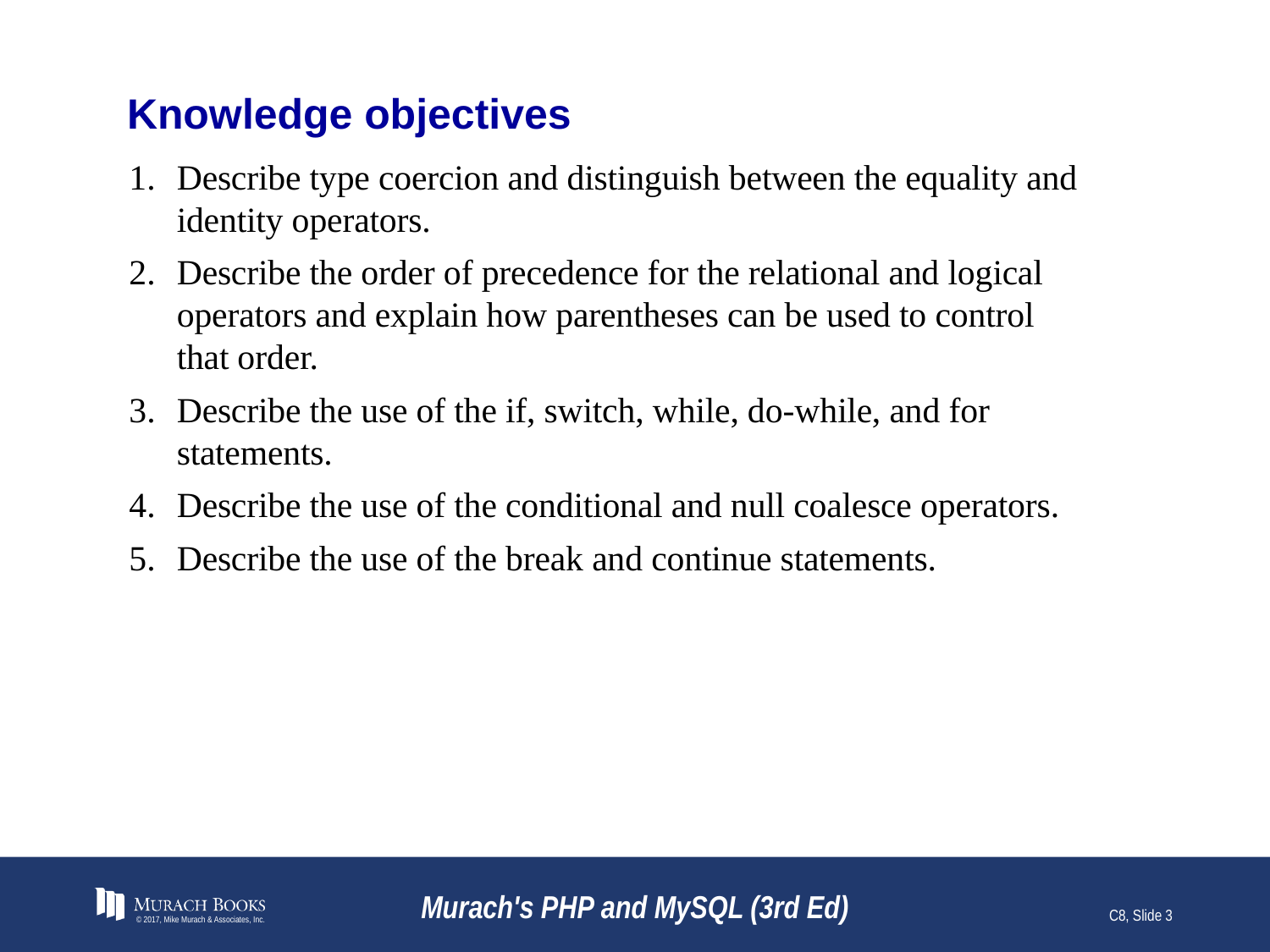

# Knowledge objectives
Describe type coercion and distinguish between the equality and identity operators.
Describe the order of precedence for the relational and logical operators and explain how parentheses can be used to control that order.
Describe the use of the if, switch, while, do-while, and for statements.
Describe the use of the conditional and null coalesce operators.
Describe the use of the break and continue statements.

© 2017, Mike Murach & Associates, Inc.
Murach's PHP and MySQL (3rd Ed)

C8, Slide 3